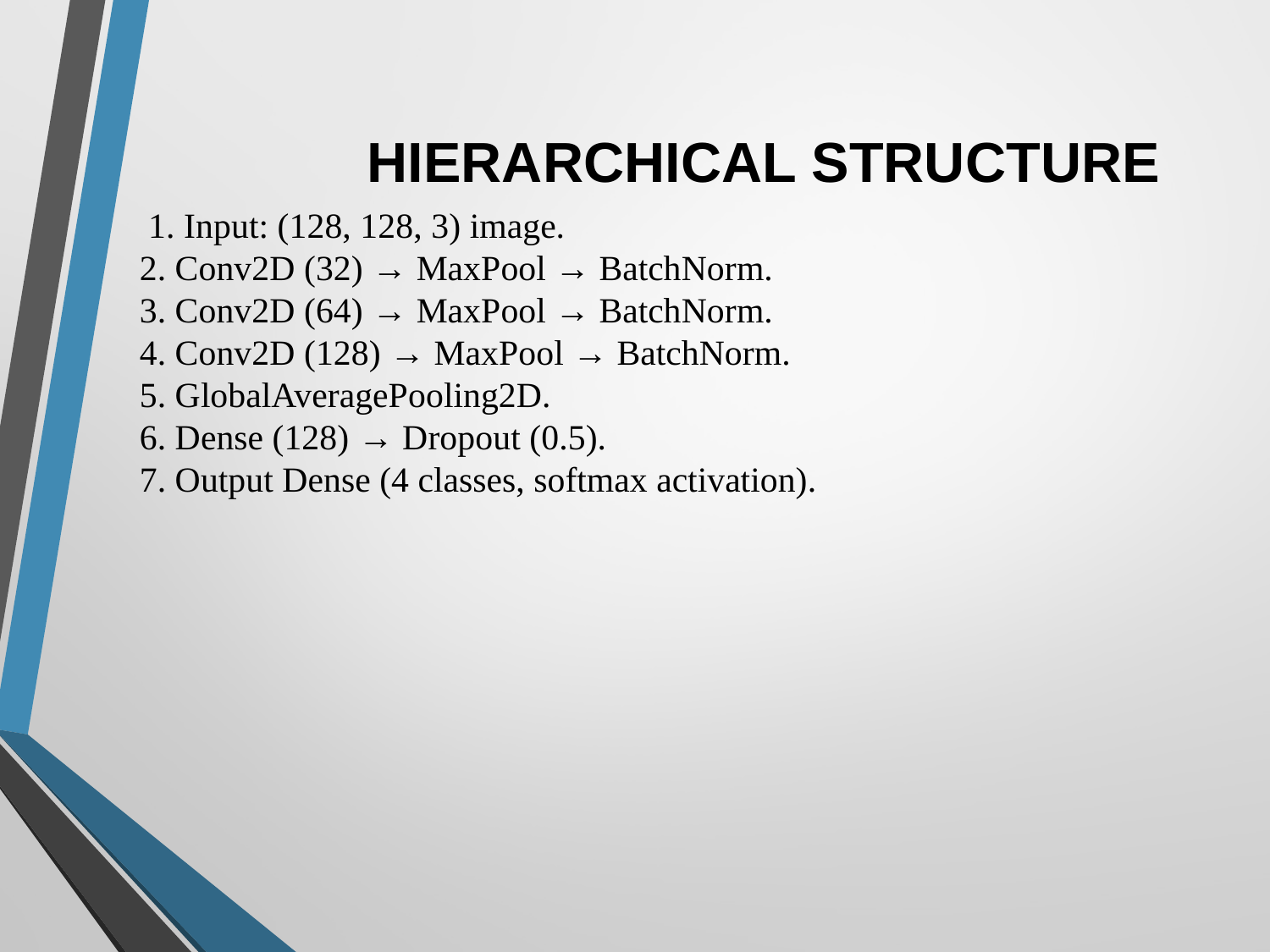

HIERARCHICAL STRUCTURE
 1. Input: (128, 128, 3) image.
2. Conv2D (32) → MaxPool → BatchNorm.
3. Conv2D (64) → MaxPool → BatchNorm.
4. Conv2D (128) → MaxPool → BatchNorm.
5. GlobalAveragePooling2D.
6. Dense (128) → Dropout (0.5).
7. Output Dense (4 classes, softmax activation).